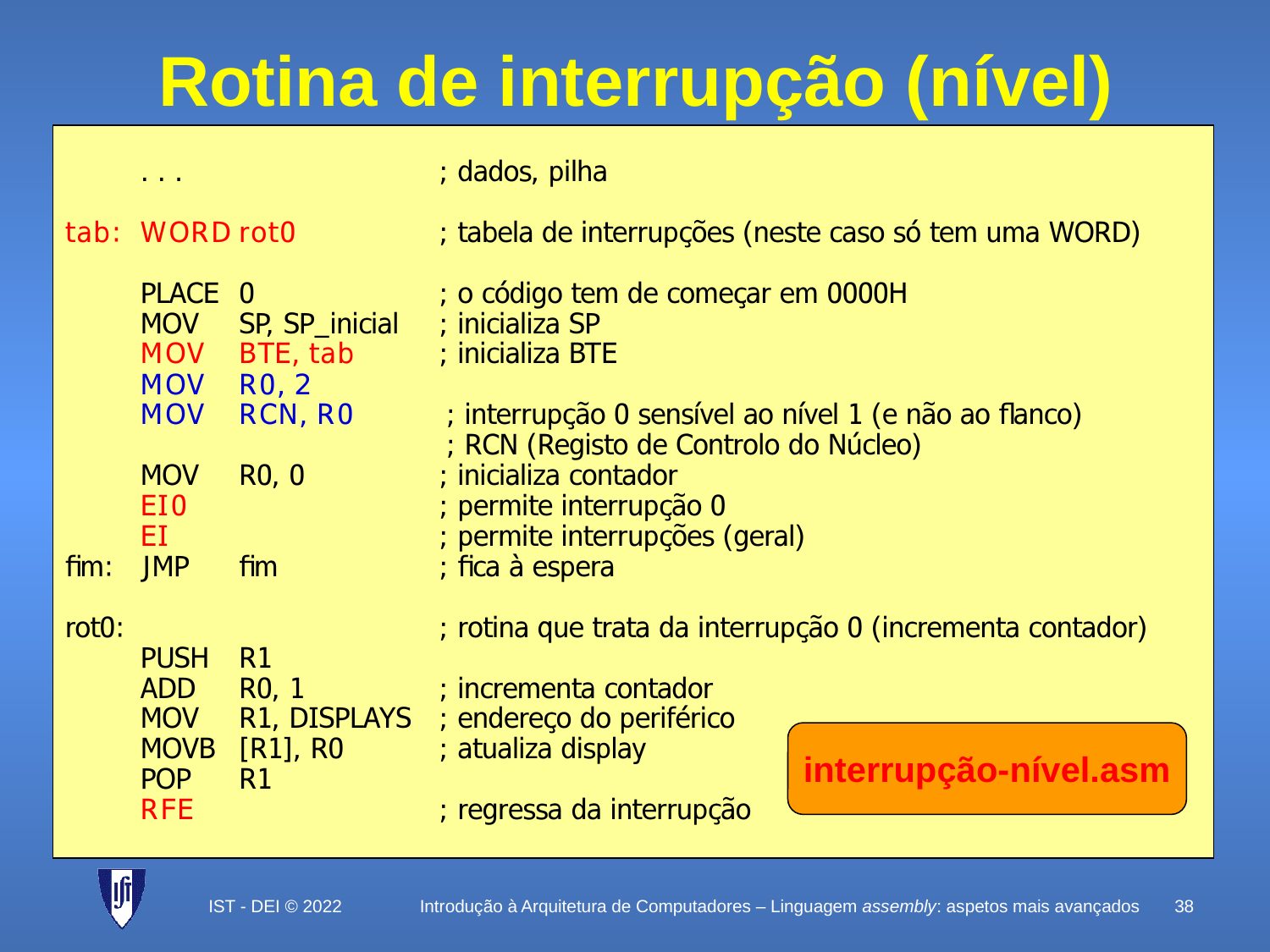

# Rotina de interrupção (nível)
	. . .			; dados, pilha

tab:	WORD	rot0		; tabela de interrupções (neste caso só tem uma WORD)

	PLACE	0		; o código tem de começar em 0000H
	MOV	SP, SP_inicial	; inicializa SP
	MOV	BTE, tab		; inicializa BTE
	MOV	R0, 2
	MOV	RCN, R0			; interrupção 0 sensível ao nível 1 (e não ao flanco)
					; RCN (Registo de Controlo do Núcleo)
	MOV	R0, 0		; inicializa contador
	EI0			; permite interrupção 0
	EI			; permite interrupções (geral)
fim:	JMP	fim		; fica à espera

rot0:				; rotina que trata da interrupção 0 (incrementa contador)
	PUSH	R1
	ADD	R0, 1		; incrementa contador
	MOV	R1, DISPLAYS	; endereço do periférico
	MOVB	[R1], R0		; atualiza display
	POP	R1
	RFE			; regressa da interrupção
interrupção-nível.asm
IST - DEI © 2022